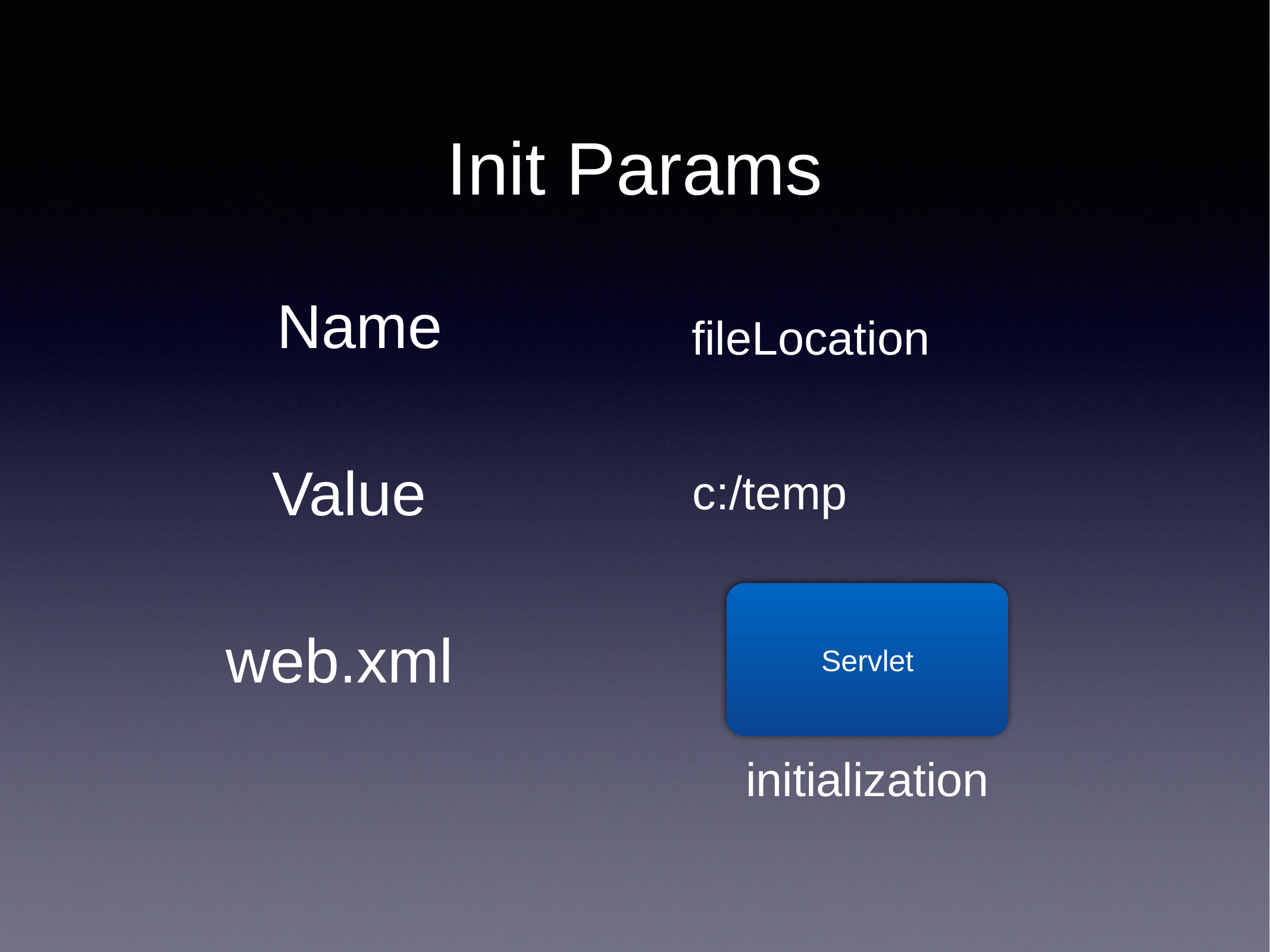

Init Params
Name
fileLocation
Value
c:/temp
Servlet
web.xml
initialization